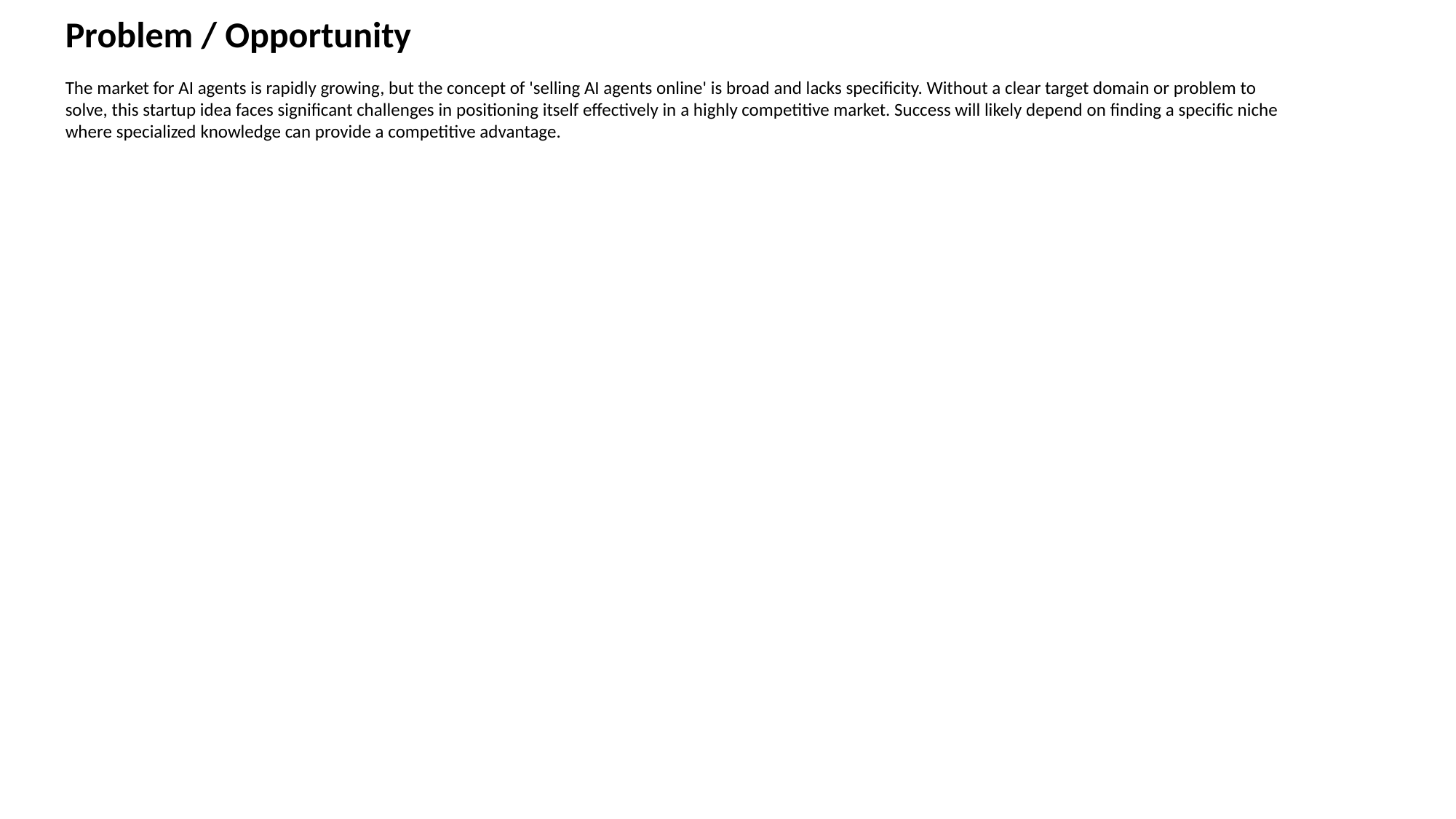

Problem / Opportunity
The market for AI agents is rapidly growing, but the concept of 'selling AI agents online' is broad and lacks specificity. Without a clear target domain or problem to solve, this startup idea faces significant challenges in positioning itself effectively in a highly competitive market. Success will likely depend on finding a specific niche where specialized knowledge can provide a competitive advantage.